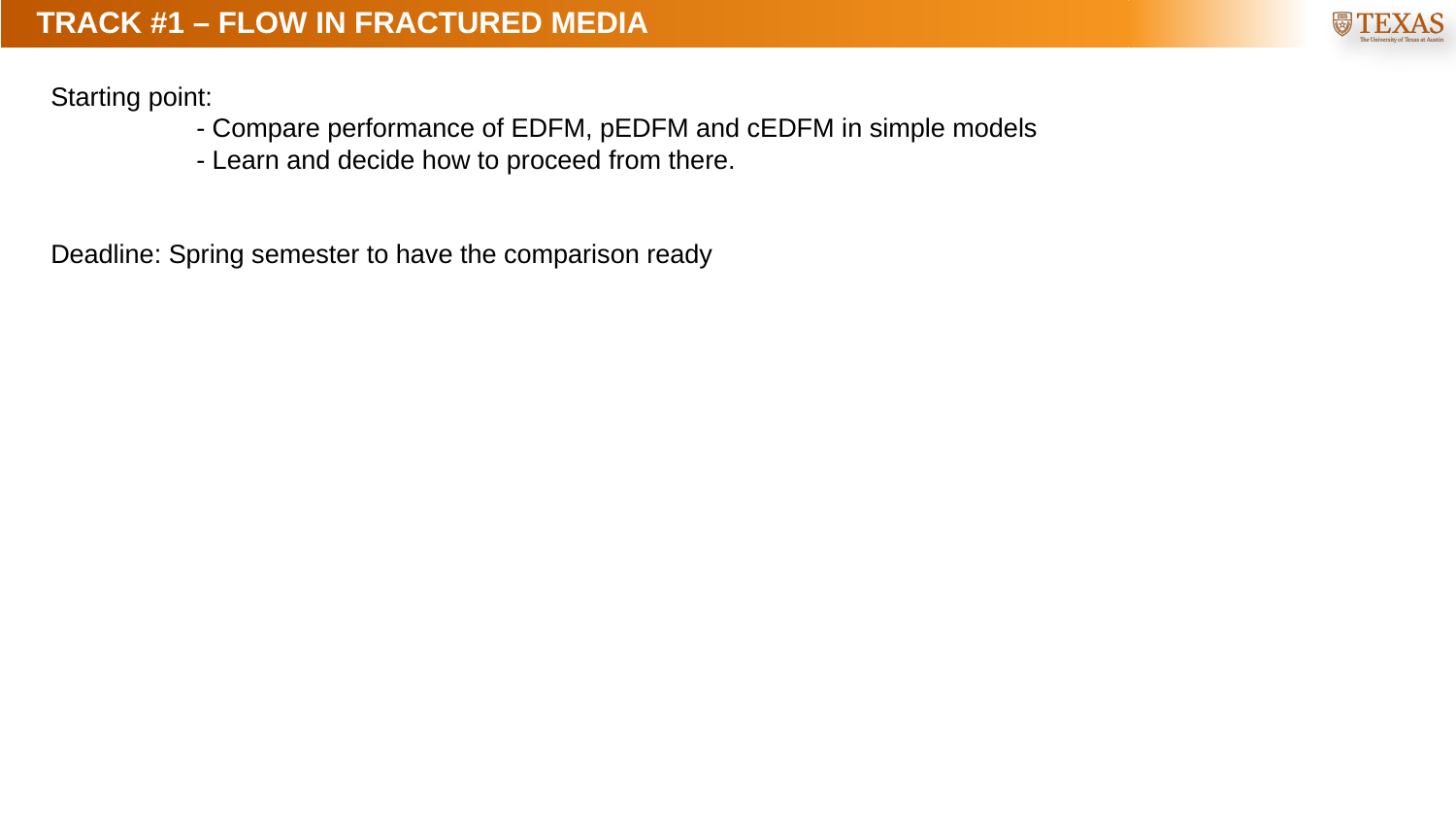

# TRACK #1 – FLOW IN FRACTURED MEDIA
Starting point:
	- Compare performance of EDFM, pEDFM and cEDFM in simple models
	- Learn and decide how to proceed from there.

Deadline: Spring semester to have the comparison ready